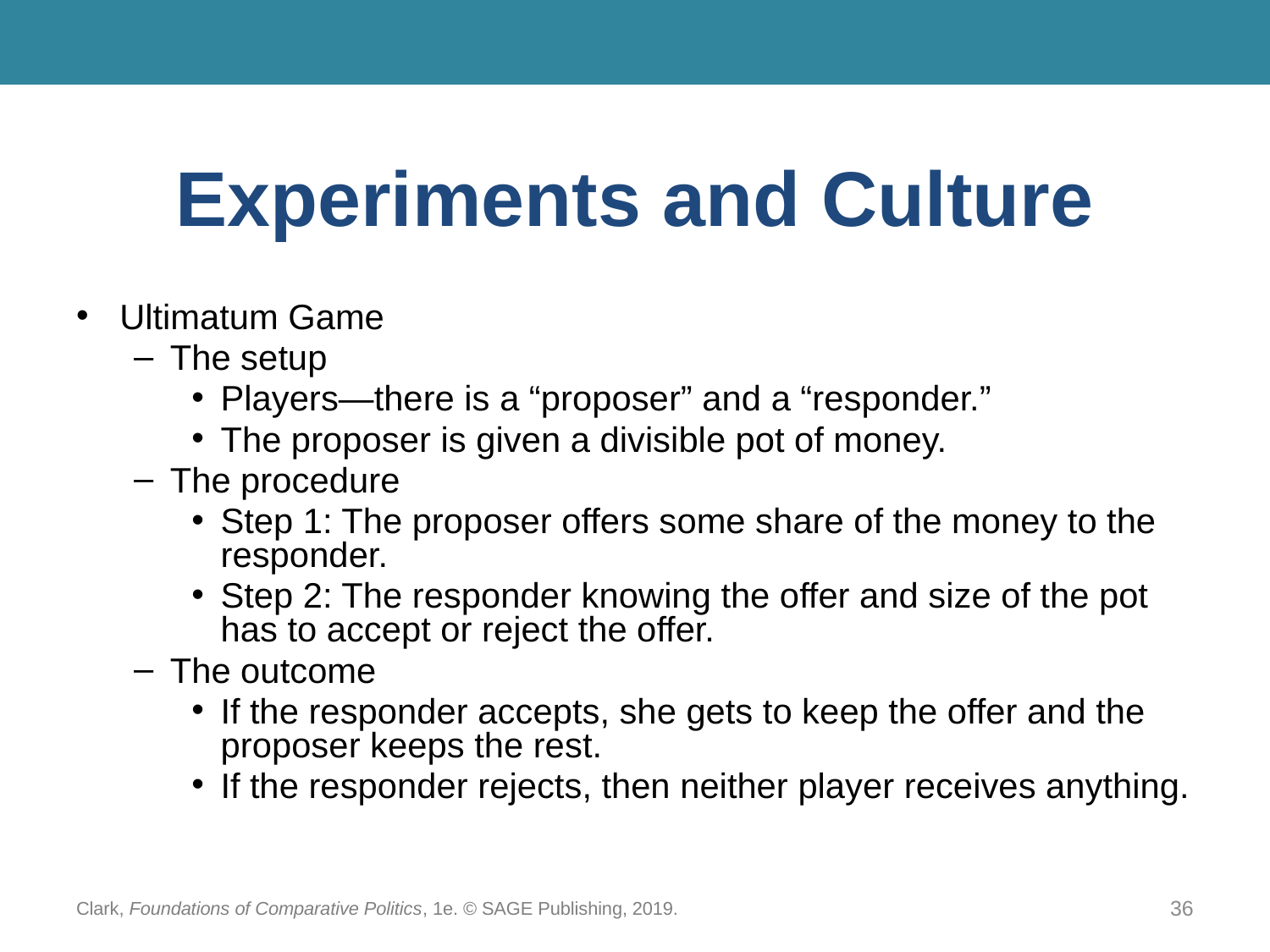

# Experiments and Culture
Ultimatum Game
The setup
Players—there is a “proposer” and a “responder.”
The proposer is given a divisible pot of money.
The procedure
Step 1: The proposer offers some share of the money to the responder.
Step 2: The responder knowing the offer and size of the pot has to accept or reject the offer.
The outcome
If the responder accepts, she gets to keep the offer and the proposer keeps the rest.
If the responder rejects, then neither player receives anything.

Clark, Foundations of Comparative Politics, 1e. © SAGE Publishing, 2019.
36